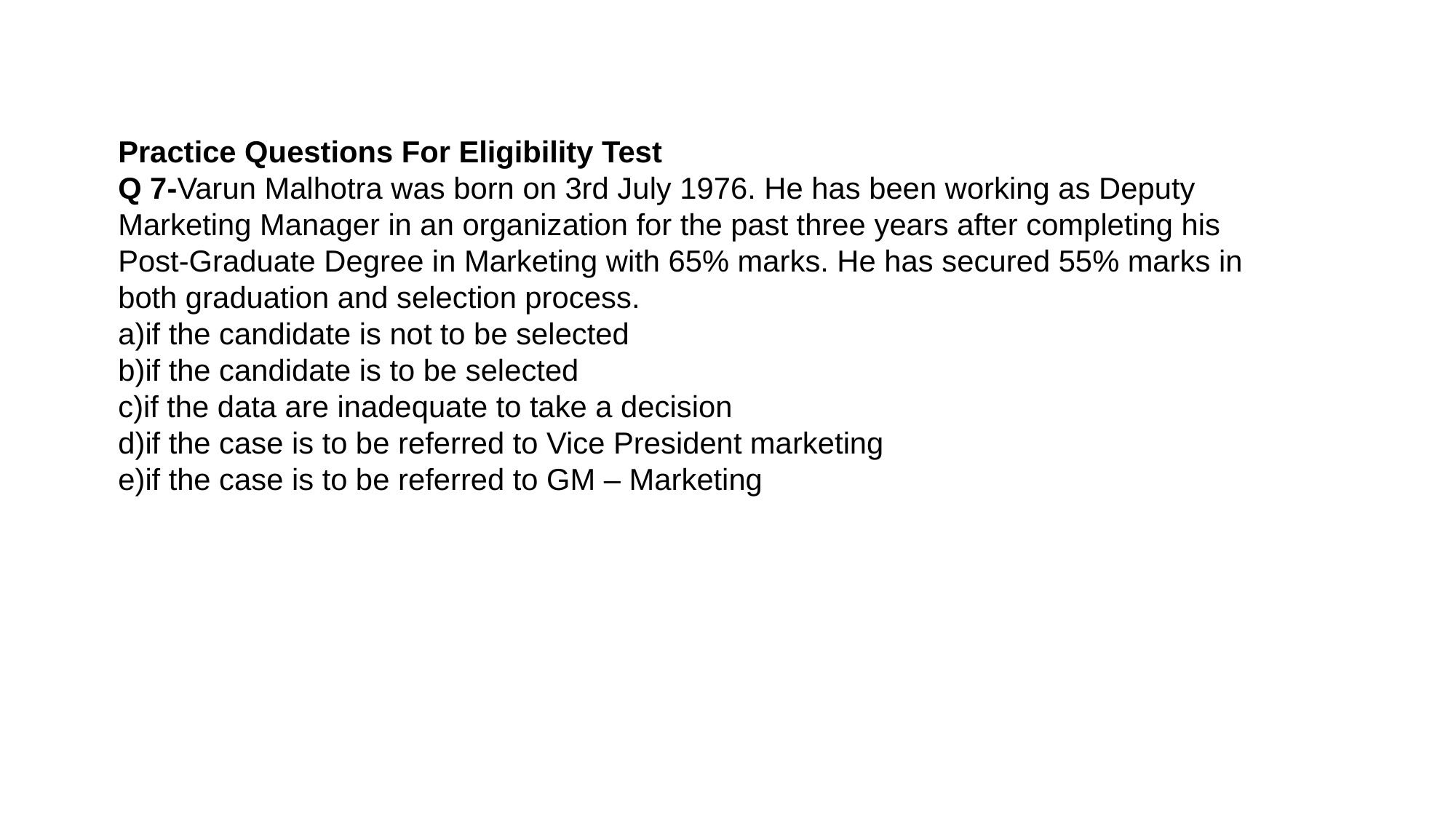

16
Practice Questions For Eligibility Test
Q 7-Varun Malhotra was born on 3rd July 1976. He has been working as Deputy Marketing Manager in an organization for the past three years after completing his Post-Graduate Degree in Marketing with 65% marks. He has secured 55% marks in both graduation and selection process.
a)if the candidate is not to be selected
b)if the candidate is to be selected
c)if the data are inadequate to take a decision
d)if the case is to be referred to Vice President marketing
e)if the case is to be referred to GM – Marketing